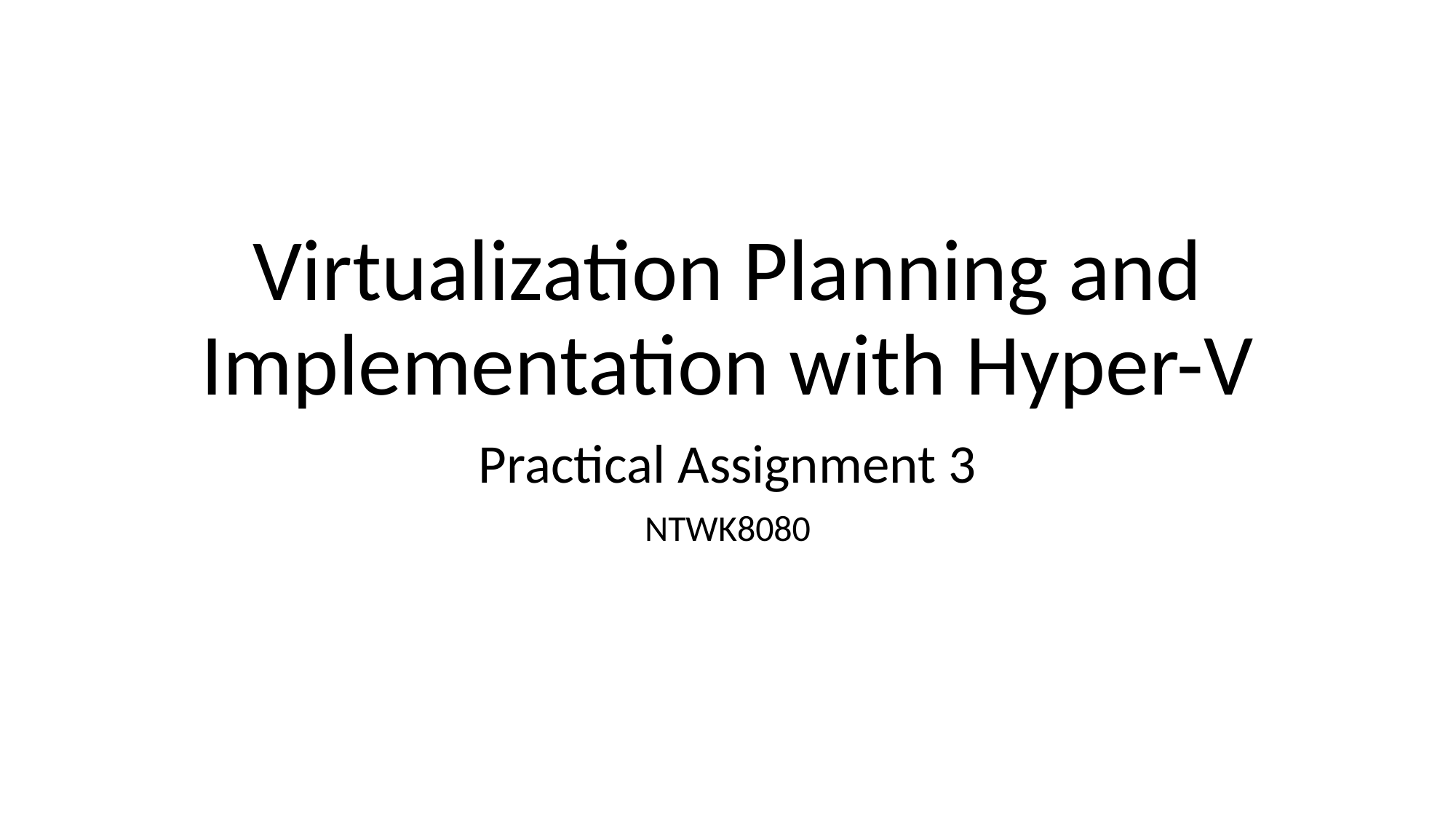

# Virtualization Planning and Implementation with Hyper-V
Practical Assignment 3
NTWK8080